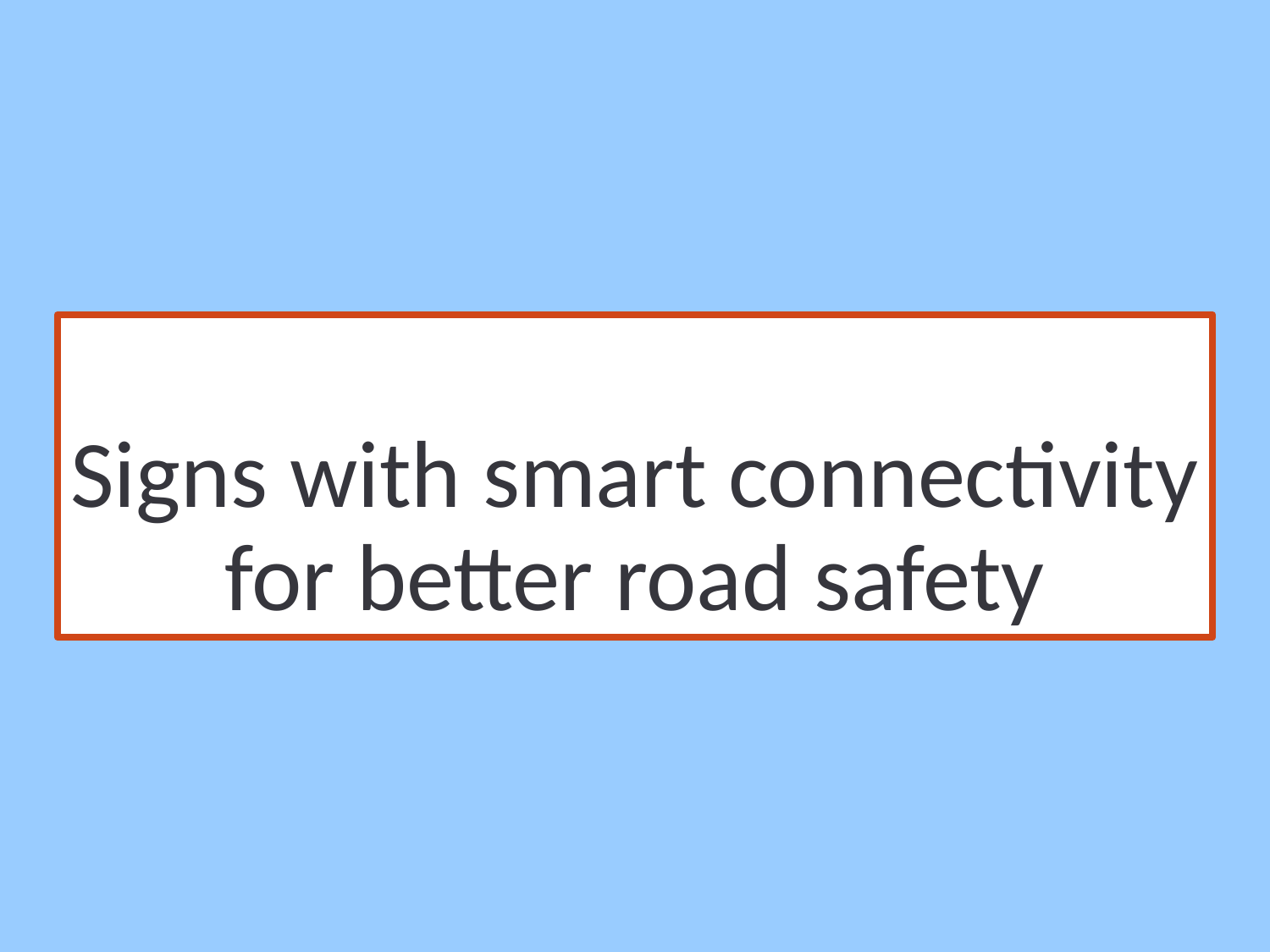

# Signs with smart connectivity for better road safety